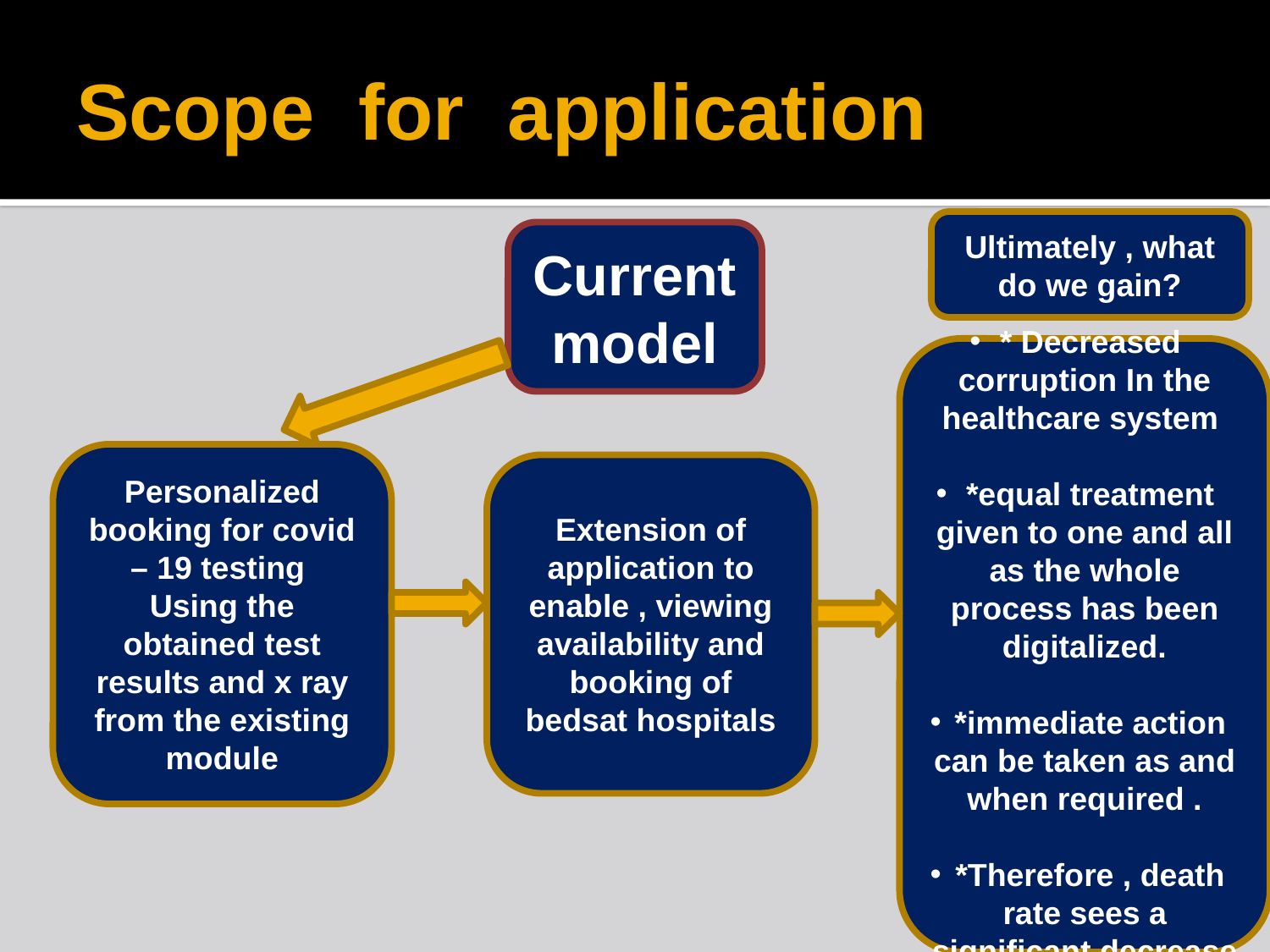

# Scope  for  application
Ultimately , what do we gain?
Current model
* Decreased corruption In the healthcare system

*equal treatment given to one and all as the whole process has been digitalized.

*immediate action can be taken as and when required .

*Therefore , death rate sees a significant decrease

Personalized booking for covid – 19 testing
Using the obtained test results and x ray from the existing module
Extension of application to enable , viewing availability and booking of bedsat hospitals